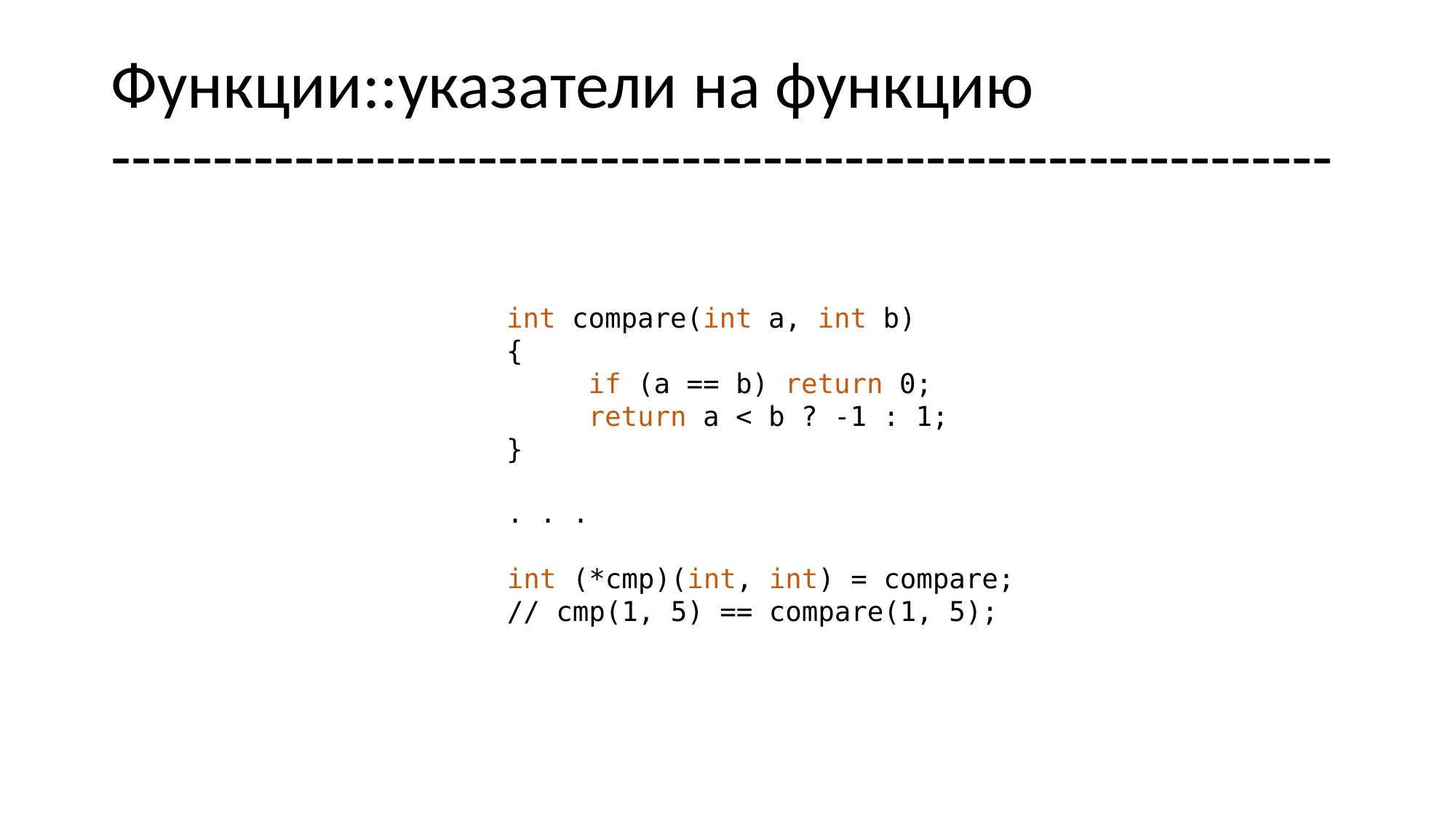

# Функции::указатели на функцию ------------------------------------------------------------
int compare(int a, int b)
{
     if (a == b) return 0;
     return a < b ? -1 : 1;
}
. . .

int (*cmp)(int, int) = compare;
// cmp(1, 5) == compare(1, 5);